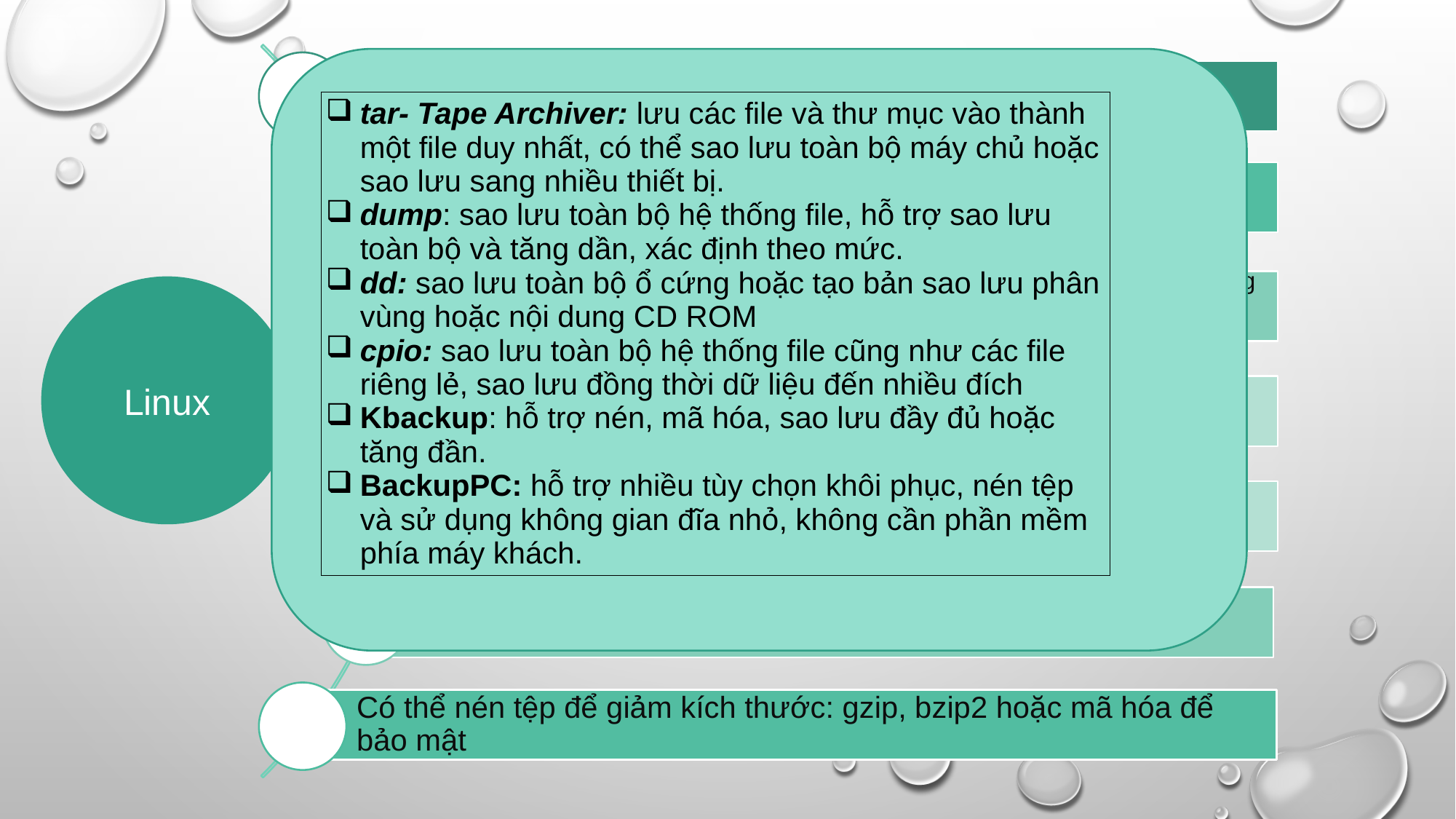

Mã nguồn mở, miễn phí
Linh hoạt, hiệu quả, khả năng bảo mật cao
Linux có khả năng truy cập và chỉnh sửa mã nguồn, thay đổi các tính năng để tối ưu hóa hiệu suất và hiệu quả.
Sử dụng ít tài nguyên, yêu cầu cơ sở hạ tầng thấp hơn, giảm chi phí khi thực hiện sao lưu khôi phục.
Có tùy chọn phân vùng ổ cứng. Hỗ trợ nhiều loại phần cứng: Tape, Disk, DVD
Dễ dàng sửa đổi nhanh chóng khi phát hiện lỗi và lỗ hổng bảo mật.
Có thể nén tệp để giảm kích thước: gzip, bzip2 hoặc mã hóa để bảo mật

| tar- Tape Archiver: lưu các file và thư mục vào thành một file duy nhất, có thể sao lưu toàn bộ máy chủ hoặc sao lưu sang nhiều thiết bị. dump: sao lưu toàn bộ hệ thống file, hỗ trợ sao lưu toàn bộ và tăng dần, xác định theo mức. dd: sao lưu toàn bộ ổ cứng hoặc tạo bản sao lưu phân vùng hoặc nội dung CD ROM cpio: sao lưu toàn bộ hệ thống file cũng như các file riêng lẻ, sao lưu đồng thời dữ liệu đến nhiều đích Kbackup: hỗ trợ nén, mã hóa, sao lưu đầy đủ hoặc tăng đần. BackupPC: hỗ trợ nhiều tùy chọn khôi phục, nén tệp và sử dụng không gian đĩa nhỏ, không cần phần mềm phía máy khách. |
| --- |

Linux